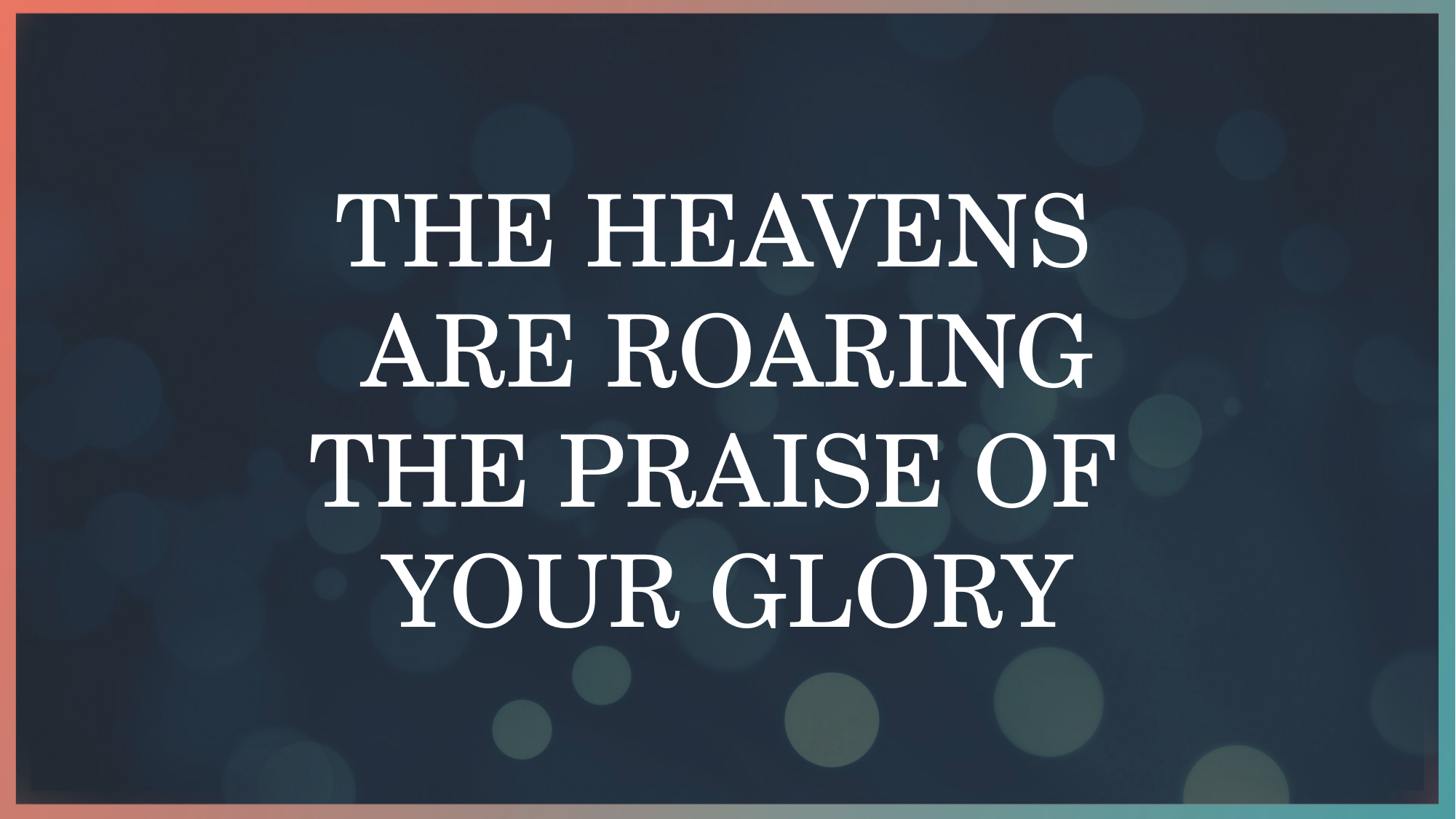

THE HEAVENS
ARE ROARING
THE PRAISE OF
YOUR GLORY